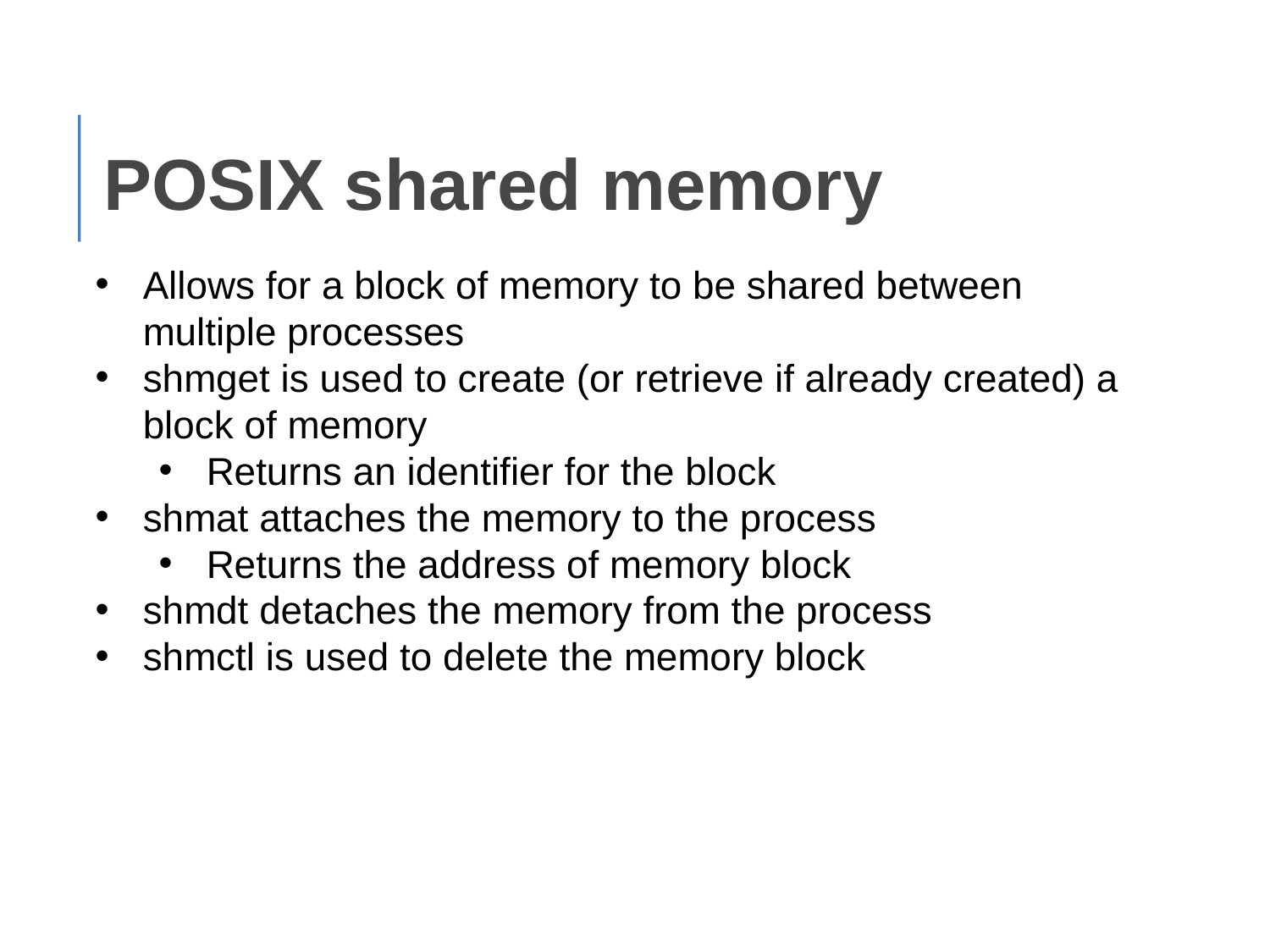

POSIX shared memory
Allows for a block of memory to be shared between multiple processes
shmget is used to create (or retrieve if already created) a block of memory
Returns an identifier for the block
shmat attaches the memory to the process
Returns the address of memory block
shmdt detaches the memory from the process
shmctl is used to delete the memory block